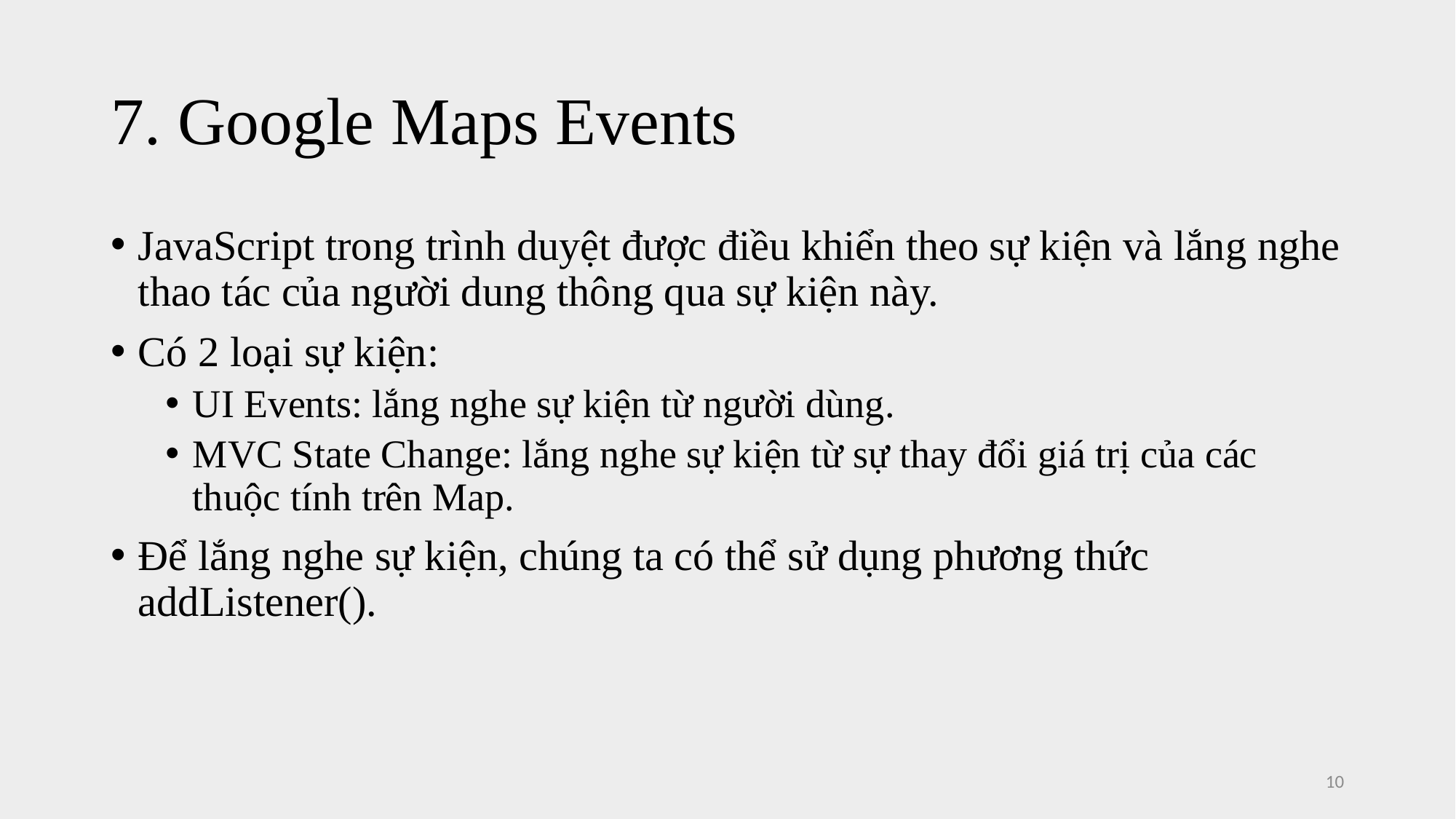

# 7. Google Maps Events
JavaScript trong trình duyệt được điều khiển theo sự kiện và lắng nghe thao tác của người dung thông qua sự kiện này.
Có 2 loại sự kiện:
UI Events: lắng nghe sự kiện từ người dùng.
MVC State Change: lắng nghe sự kiện từ sự thay đổi giá trị của các thuộc tính trên Map.
Để lắng nghe sự kiện, chúng ta có thể sử dụng phương thức addListener().

10